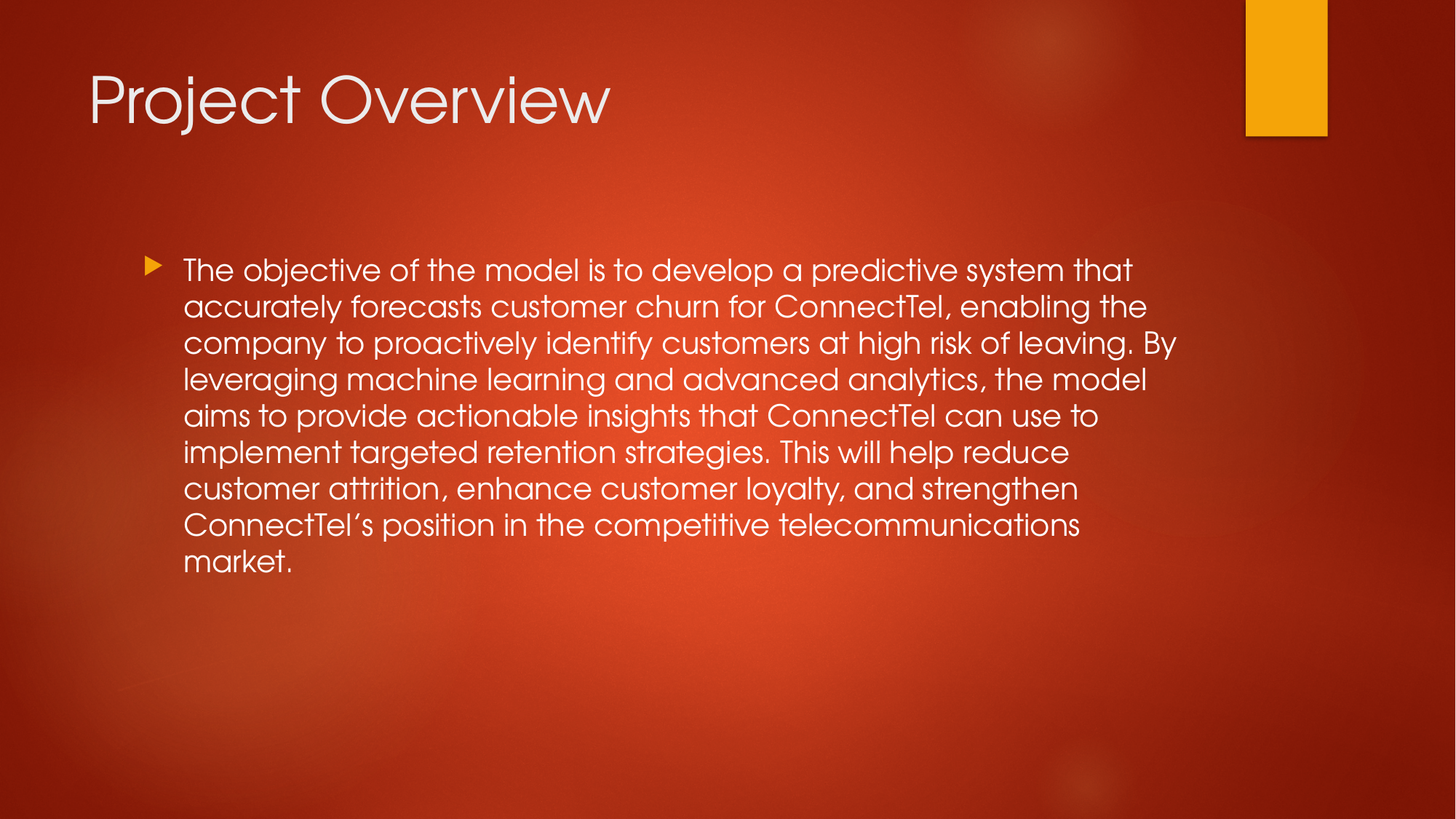

# Project Overview
The objective of the model is to develop a predictive system that accurately forecasts customer churn for ConnectTel, enabling the company to proactively identify customers at high risk of leaving. By leveraging machine learning and advanced analytics, the model aims to provide actionable insights that ConnectTel can use to implement targeted retention strategies. This will help reduce customer attrition, enhance customer loyalty, and strengthen ConnectTel’s position in the competitive telecommunications market.